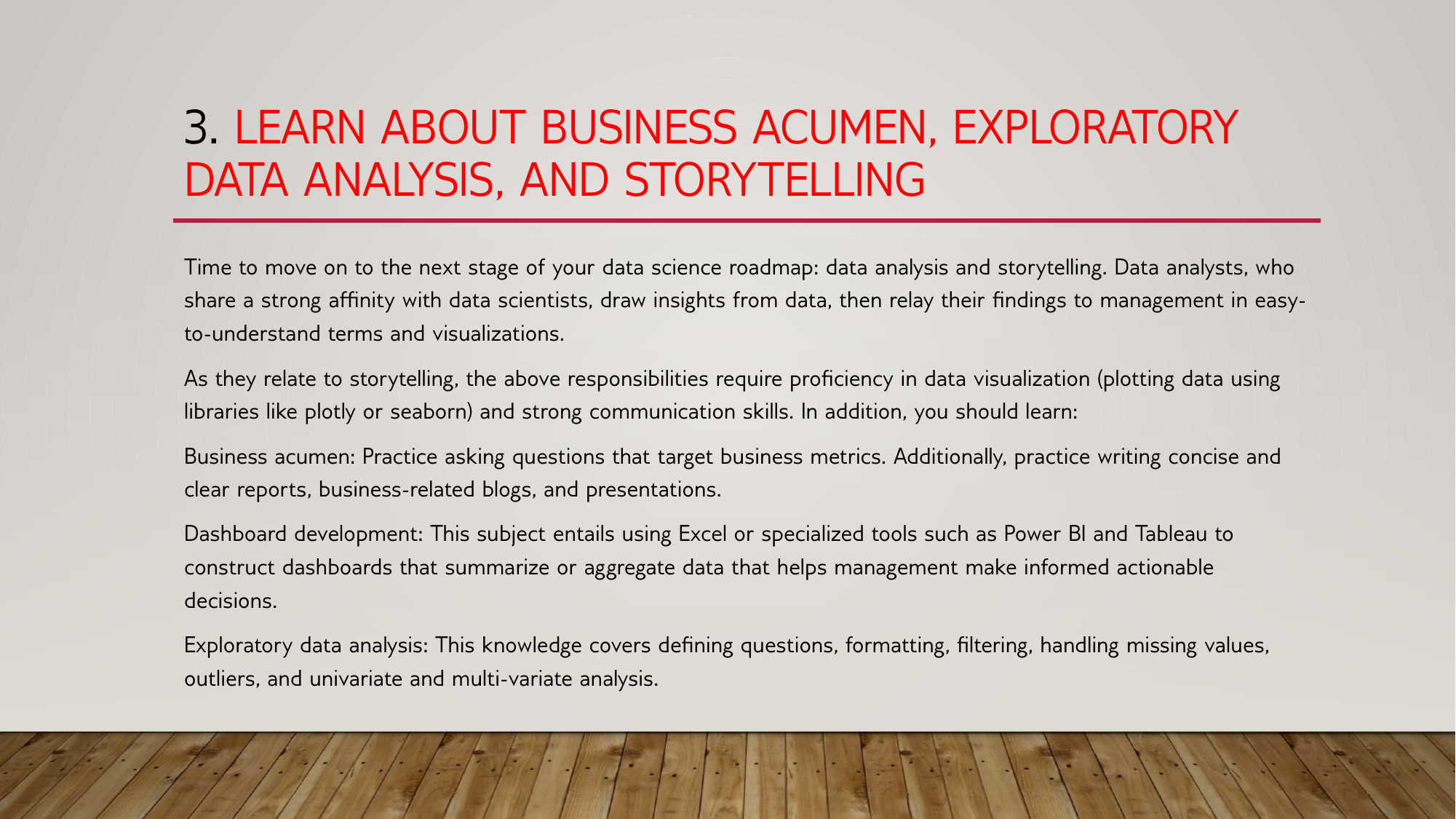

# 3. Learn About Business Acumen, Exploratory Data Analysis, and Storytelling
Time to move on to the next stage of your data science roadmap: data analysis and storytelling. Data analysts, who share a strong affinity with data scientists, draw insights from data, then relay their findings to management in easy-to-understand terms and visualizations.
As they relate to storytelling, the above responsibilities require proficiency in data visualization (plotting data using libraries like plotly or seaborn) and strong communication skills. In addition, you should learn:
Business acumen: Practice asking questions that target business metrics. Additionally, practice writing concise and clear reports, business-related blogs, and presentations.
Dashboard development: This subject entails using Excel or specialized tools such as Power BI and Tableau to construct dashboards that summarize or aggregate data that helps management make informed actionable decisions.
Exploratory data analysis: This knowledge covers defining questions, formatting, filtering, handling missing values, outliers, and univariate and multi-variate analysis.